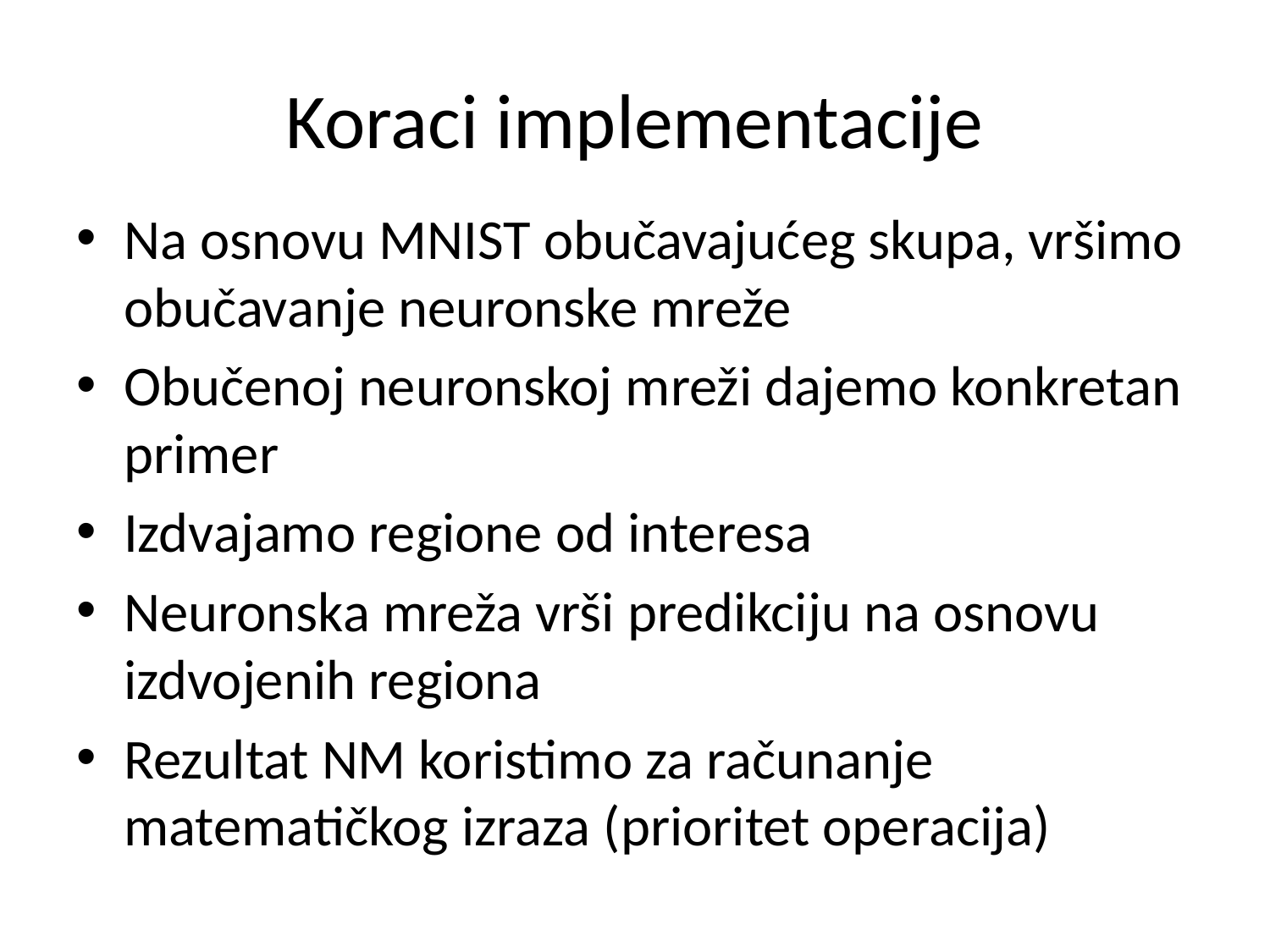

# Koraci implementacije
Na osnovu MNIST obučavajućeg skupa, vršimo obučavanje neuronske mreže
Obučenoj neuronskoj mreži dajemo konkretan primer
Izdvajamo regione od interesa
Neuronska mreža vrši predikciju na osnovu izdvojenih regiona
Rezultat NM koristimo za računanje matematičkog izraza (prioritet operacija)